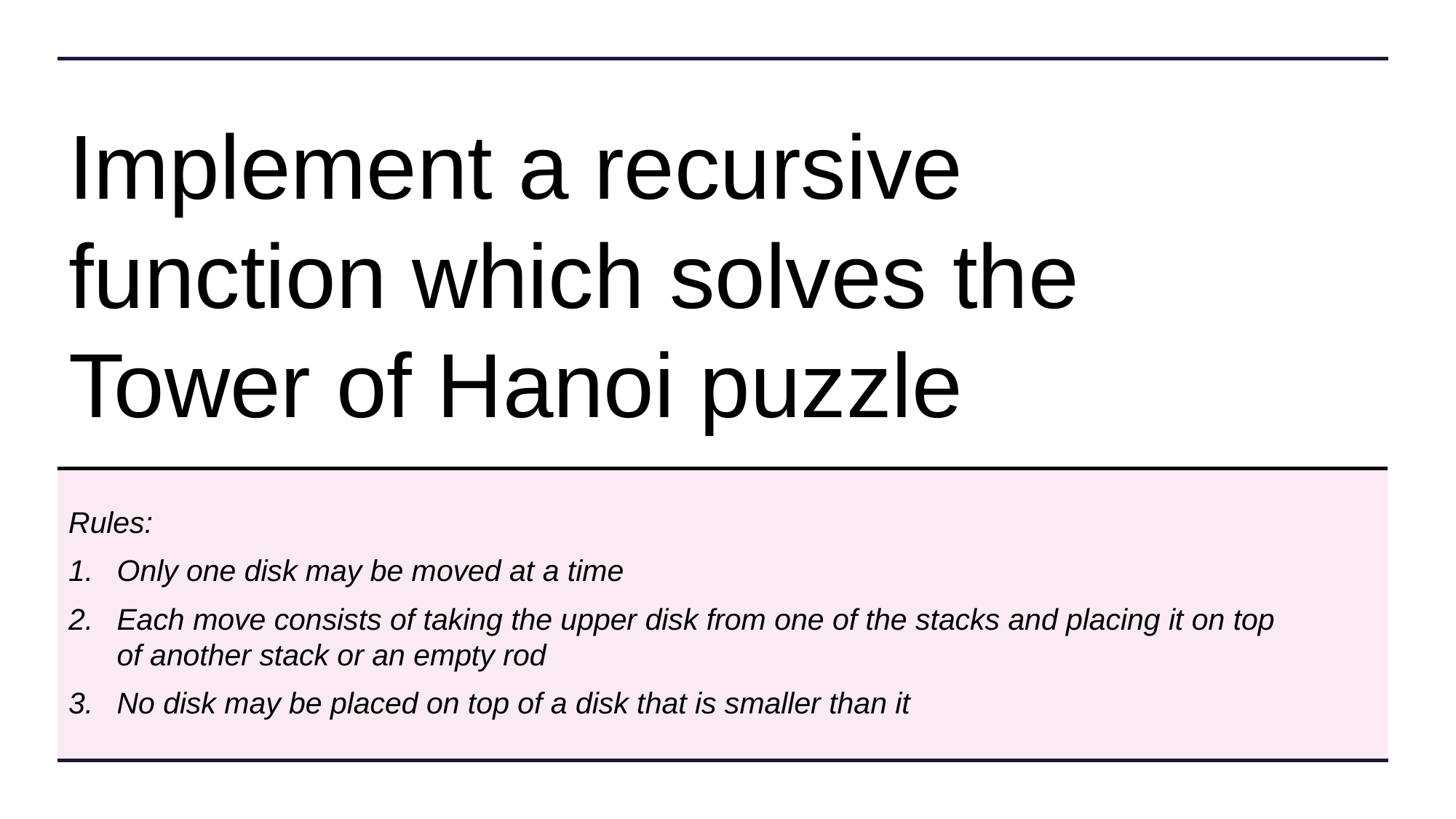

# Implement a recursive function which solves the Tower of Hanoi puzzle
Rules:
Only one disk may be moved at a time
Each move consists of taking the upper disk from one of the stacks and placing it on top of another stack or an empty rod
No disk may be placed on top of a disk that is smaller than it